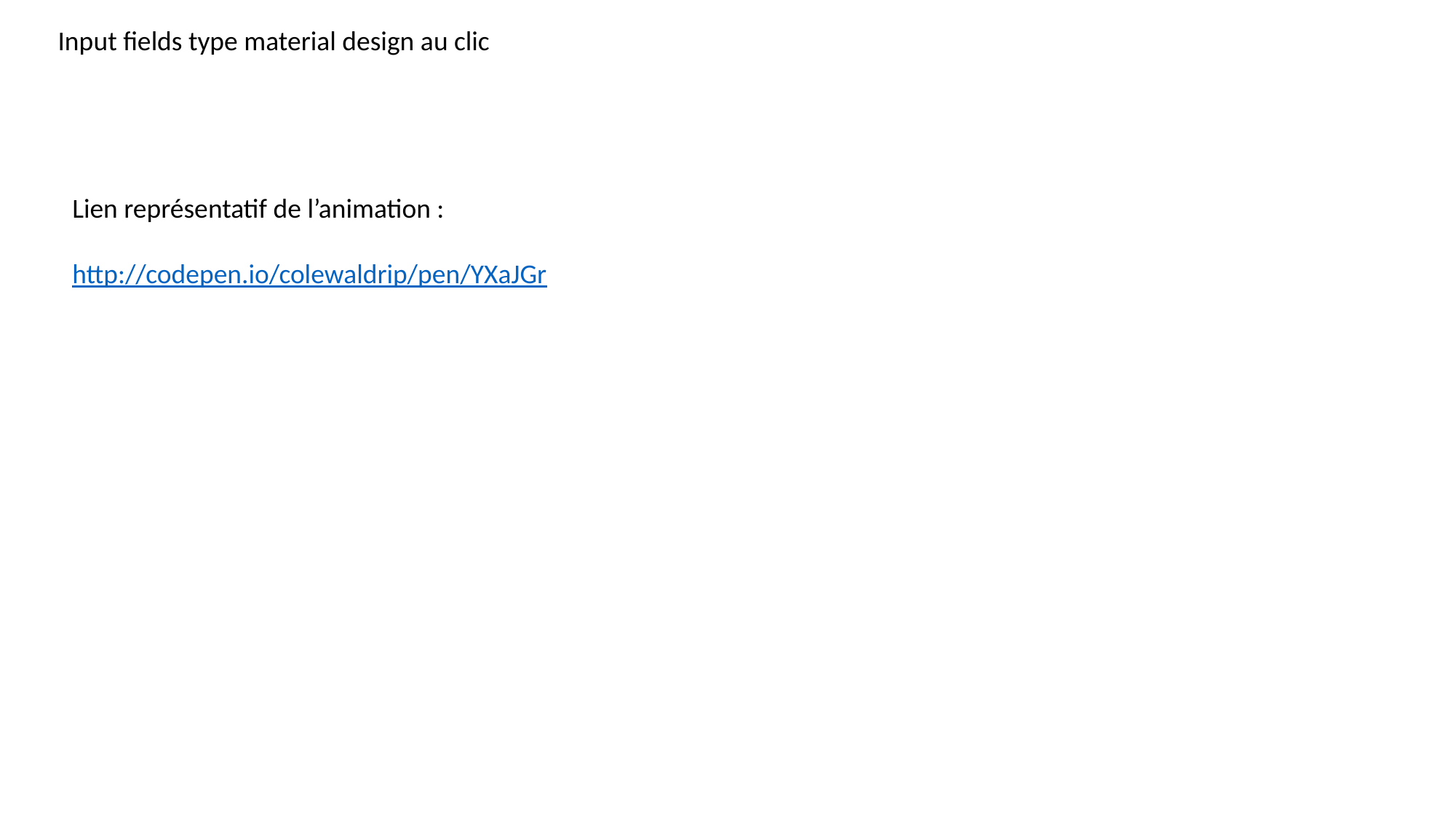

Input fields type material design au clic
Lien représentatif de l’animation :

http://codepen.io/colewaldrip/pen/YXaJGr